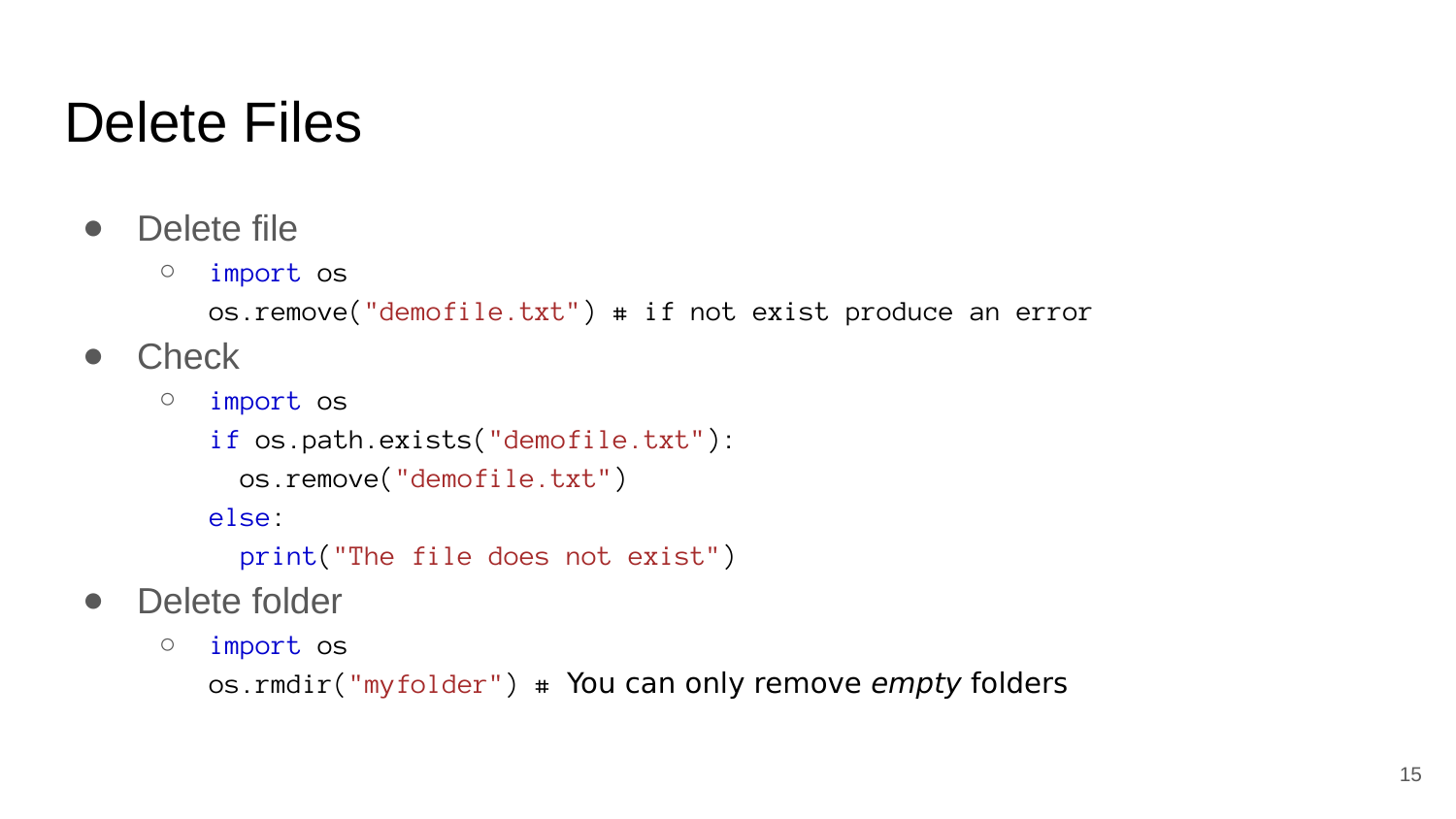

# Delete Files
Delete file
import os
os.remove("demofile.txt") # if not exist produce an error
Check
import os
if os.path.exists("demofile.txt"):
  os.remove("demofile.txt")
else:
  print("The file does not exist")
Delete folder
import os
os.rmdir("myfolder") # You can only remove empty folders
15